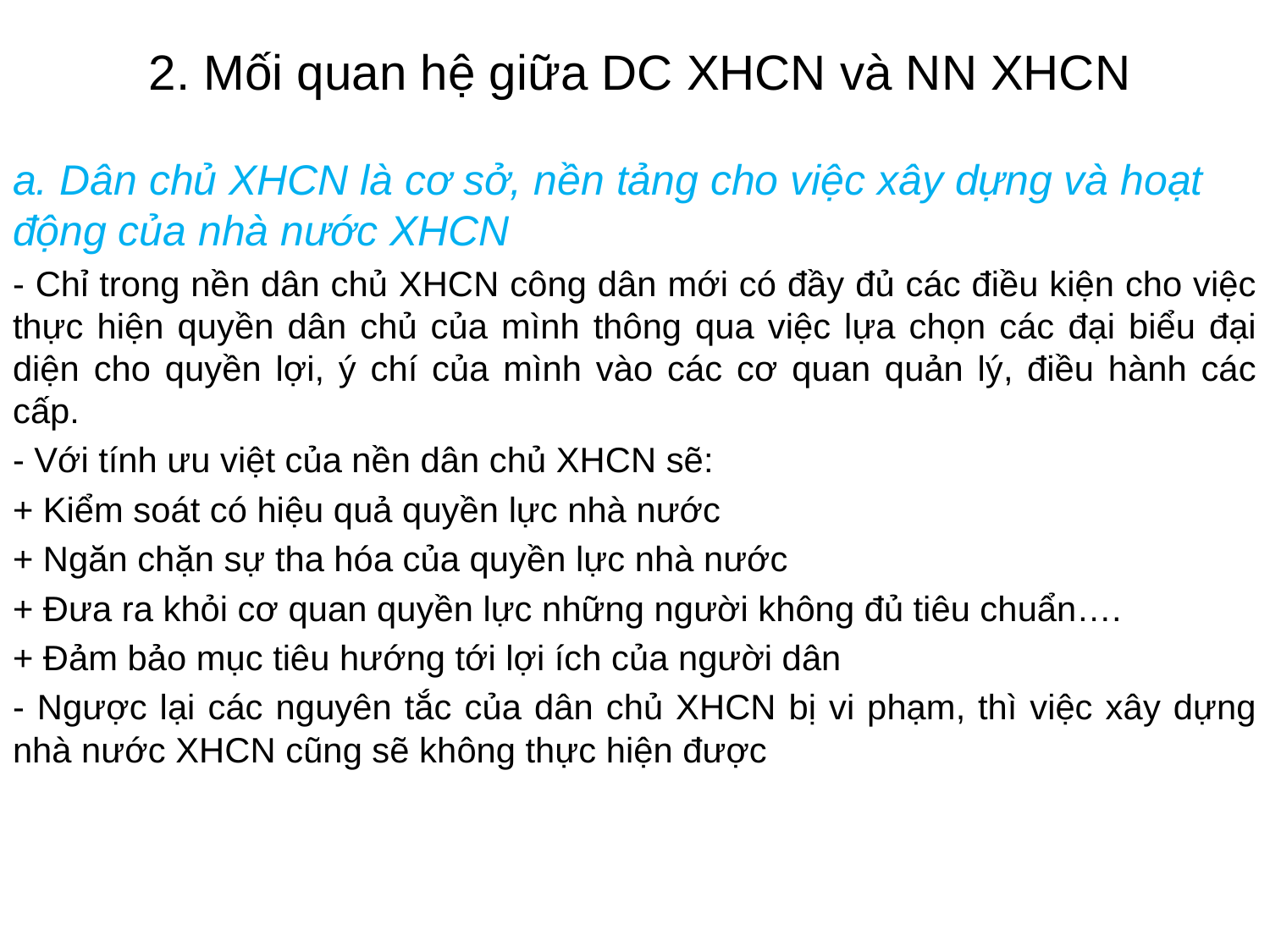

# 2. Mối quan hệ giữa DC XHCN và NN XHCN
a. Dân chủ XHCN là cơ sở, nền tảng cho việc xây dựng và hoạt động của nhà nước XHCN
- Chỉ trong nền dân chủ XHCN công dân mới có đầy đủ các điều kiện cho việc thực hiện quyền dân chủ của mình thông qua việc lựa chọn các đại biểu đại diện cho quyền lợi, ý chí của mình vào các cơ quan quản lý, điều hành các cấp.
- Với tính ưu việt của nền dân chủ XHCN sẽ:
+ Kiểm soát có hiệu quả quyền lực nhà nước
+ Ngăn chặn sự tha hóa của quyền lực nhà nước
+ Đưa ra khỏi cơ quan quyền lực những người không đủ tiêu chuẩn….
+ Đảm bảo mục tiêu hướng tới lợi ích của người dân
- Ngược lại các nguyên tắc của dân chủ XHCN bị vi phạm, thì việc xây dựng nhà nước XHCN cũng sẽ không thực hiện được